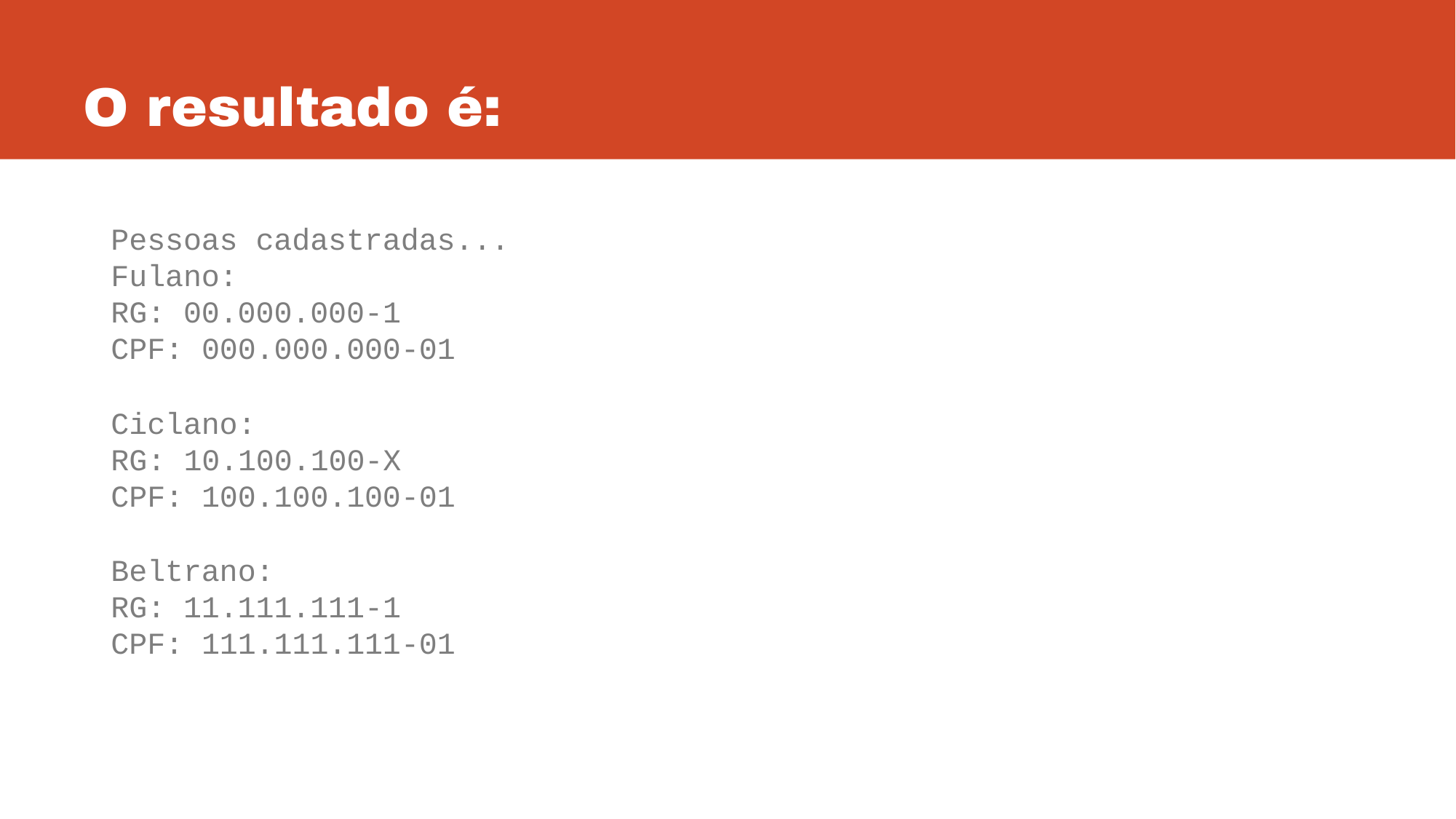

# O resultado é:
Pessoas cadastradas...
Fulano:
RG: 00.000.000-1
CPF: 000.000.000-01

Ciclano:
RG: 10.100.100-X
CPF: 100.100.100-01

Beltrano:
RG: 11.111.111-1
CPF: 111.111.111-01